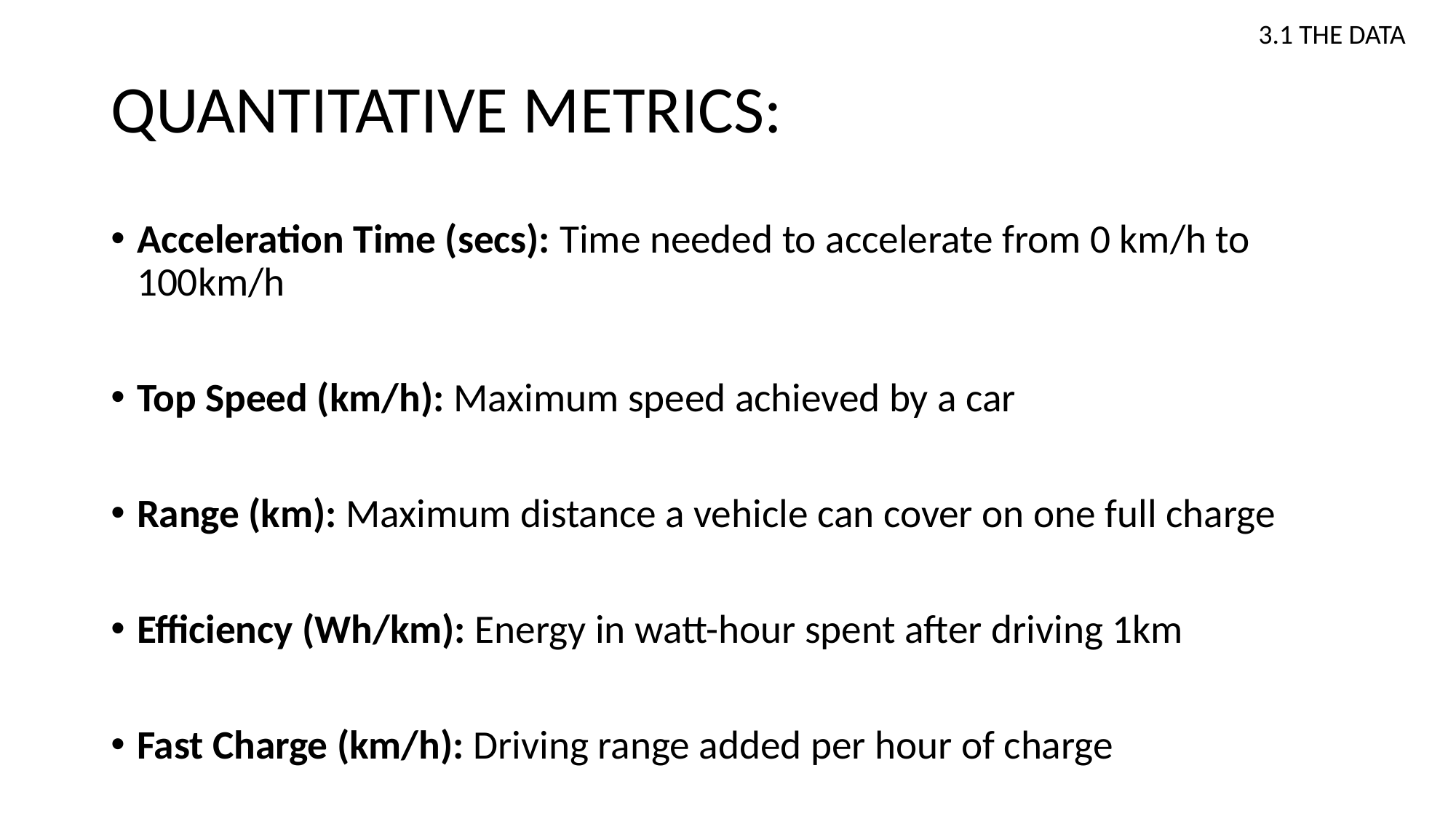

3.1 THE DATA
# QUANTITATIVE METRICS:
Acceleration Time (secs): Time needed to accelerate from 0 km/h to 100km/h

Top Speed (km/h): Maximum speed achieved by a car

Range (km): Maximum distance a vehicle can cover on one full charge

Efficiency (Wh/km): Energy in watt-hour spent after driving 1km

Fast Charge (km/h): Driving range added per hour of charge